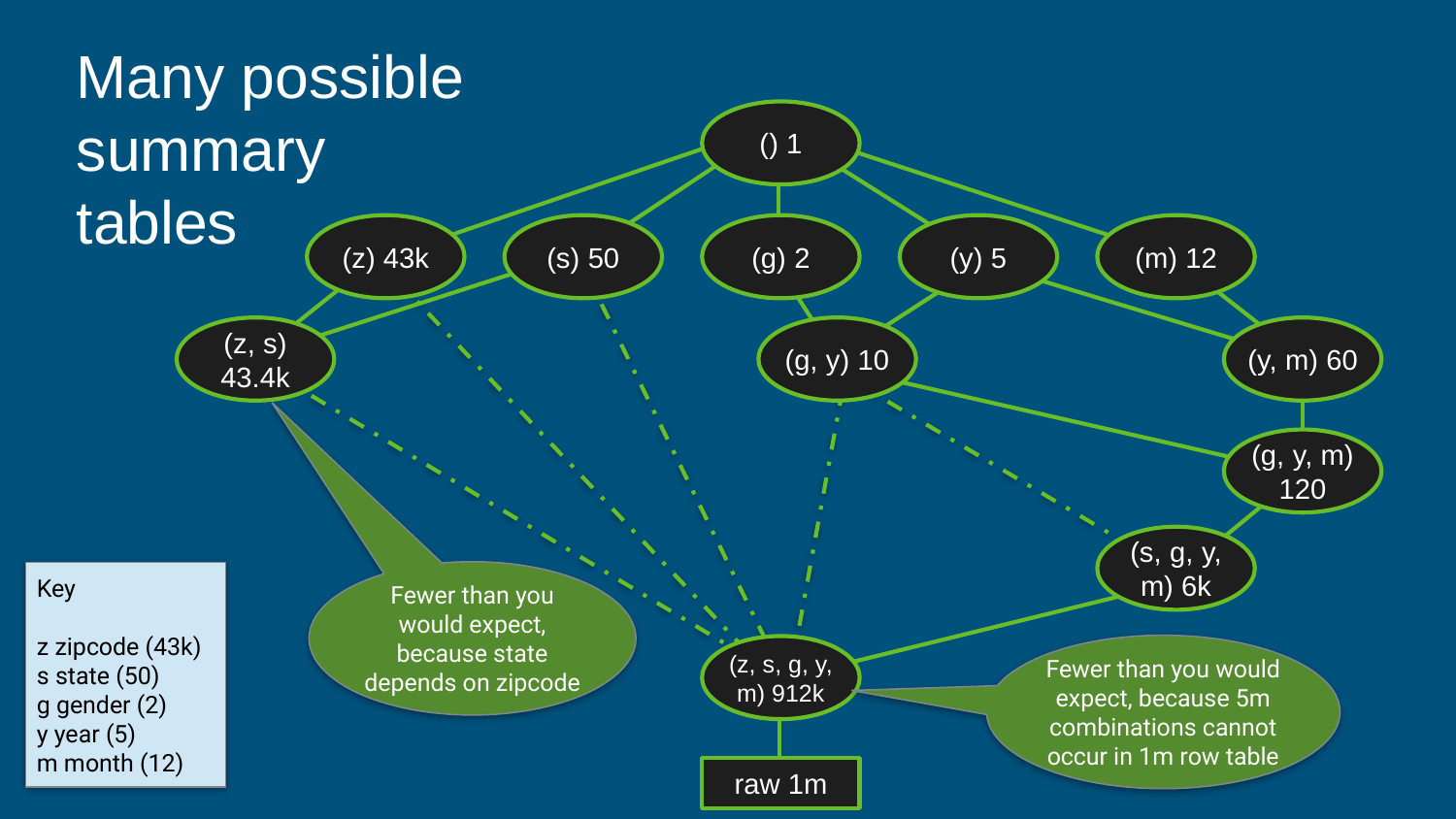

# Many possible summary tables
() 1
(z) 43k
(s) 50
(g) 2
(y) 5
(m) 12
(z, s) 43.4k
(g, y) 10
(y, m) 60
(g, y, m) 120
(s, g, y, m) 6k
Fewer than you would expect, because state depends on zipcode
Key

z zipcode (43k)
s state (50)
g gender (2)
y year (5)
m month (12)
Fewer than you would expect, because 5m combinations cannot occur in 1m row table
(z, s, g, y, m) 912k
raw 1m